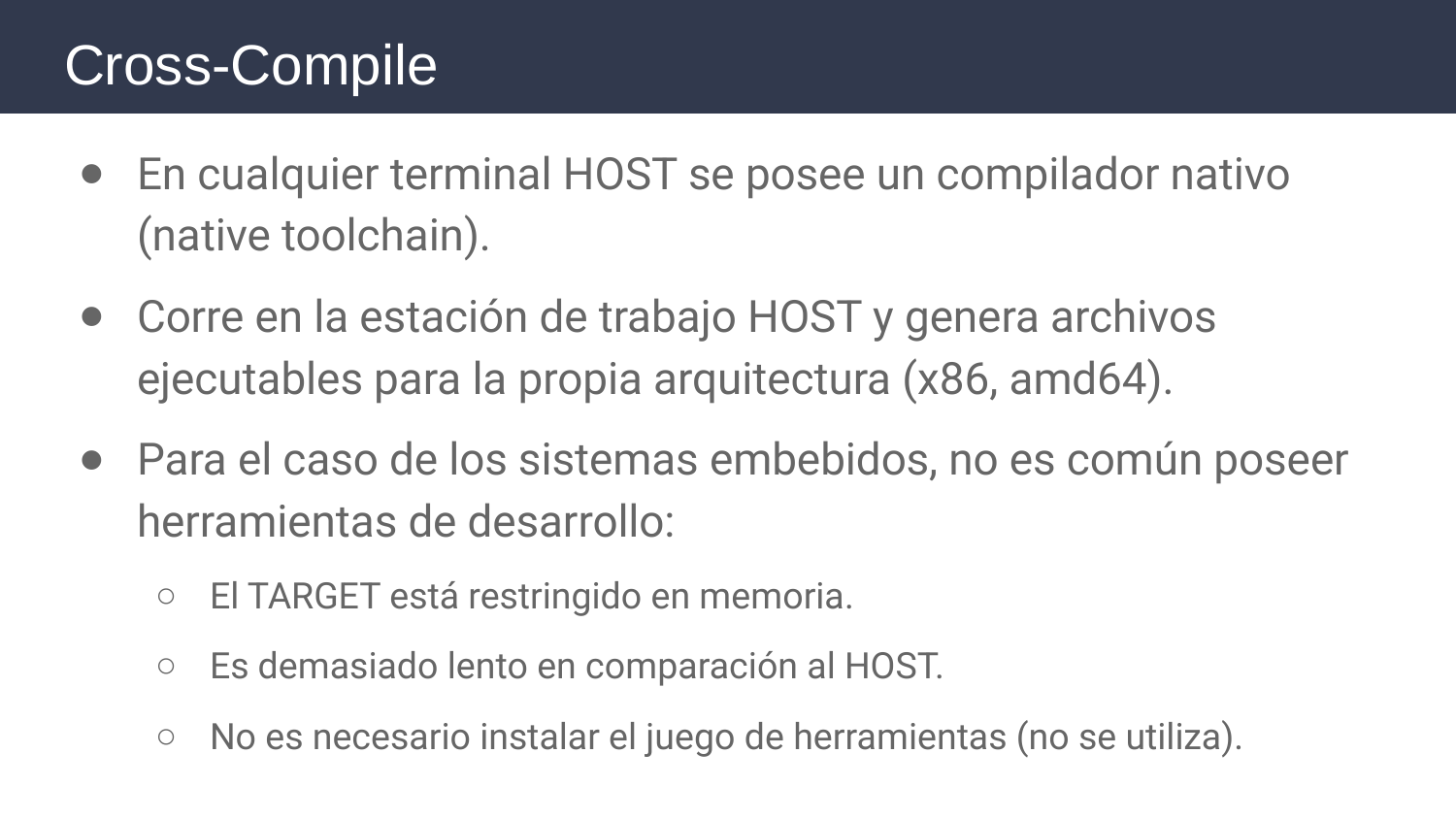

# Cross-Compile

En cualquier terminal HOST se posee un compilador nativo (native toolchain).
Corre en la estación de trabajo HOST y genera archivos ejecutables para la propia arquitectura (x86, amd64).
Para el caso de los sistemas embebidos, no es común poseer herramientas de desarrollo:
El TARGET está restringido en memoria.
Es demasiado lento en comparación al HOST.
No es necesario instalar el juego de herramientas (no se utiliza).